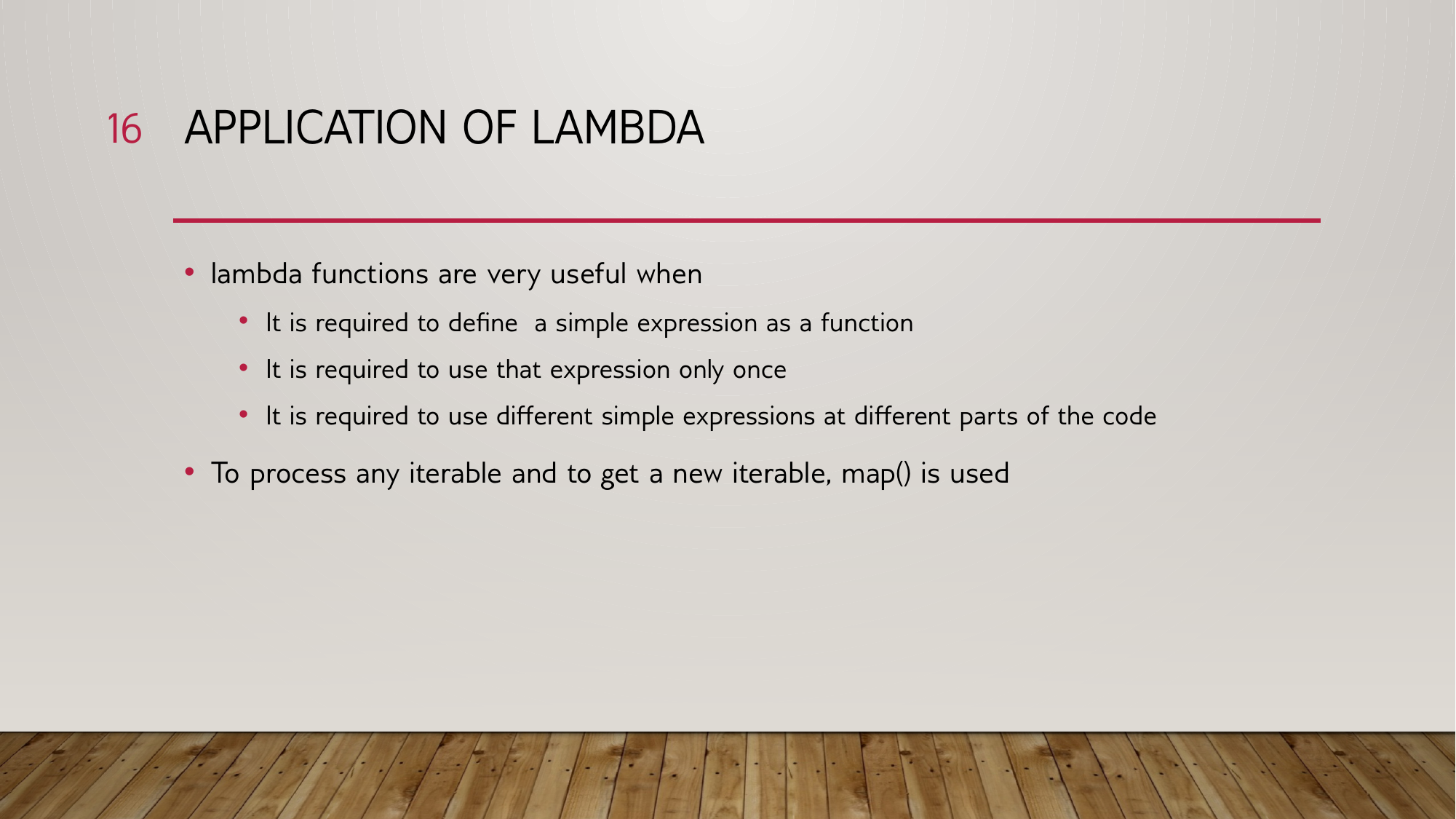

16
# Application of lambda
lambda functions are very useful when
It is required to define  a simple expression as a function
It is required to use that expression only once
It is required to use different simple expressions at different parts of the code
To process any iterable and to get a new iterable, map() is used